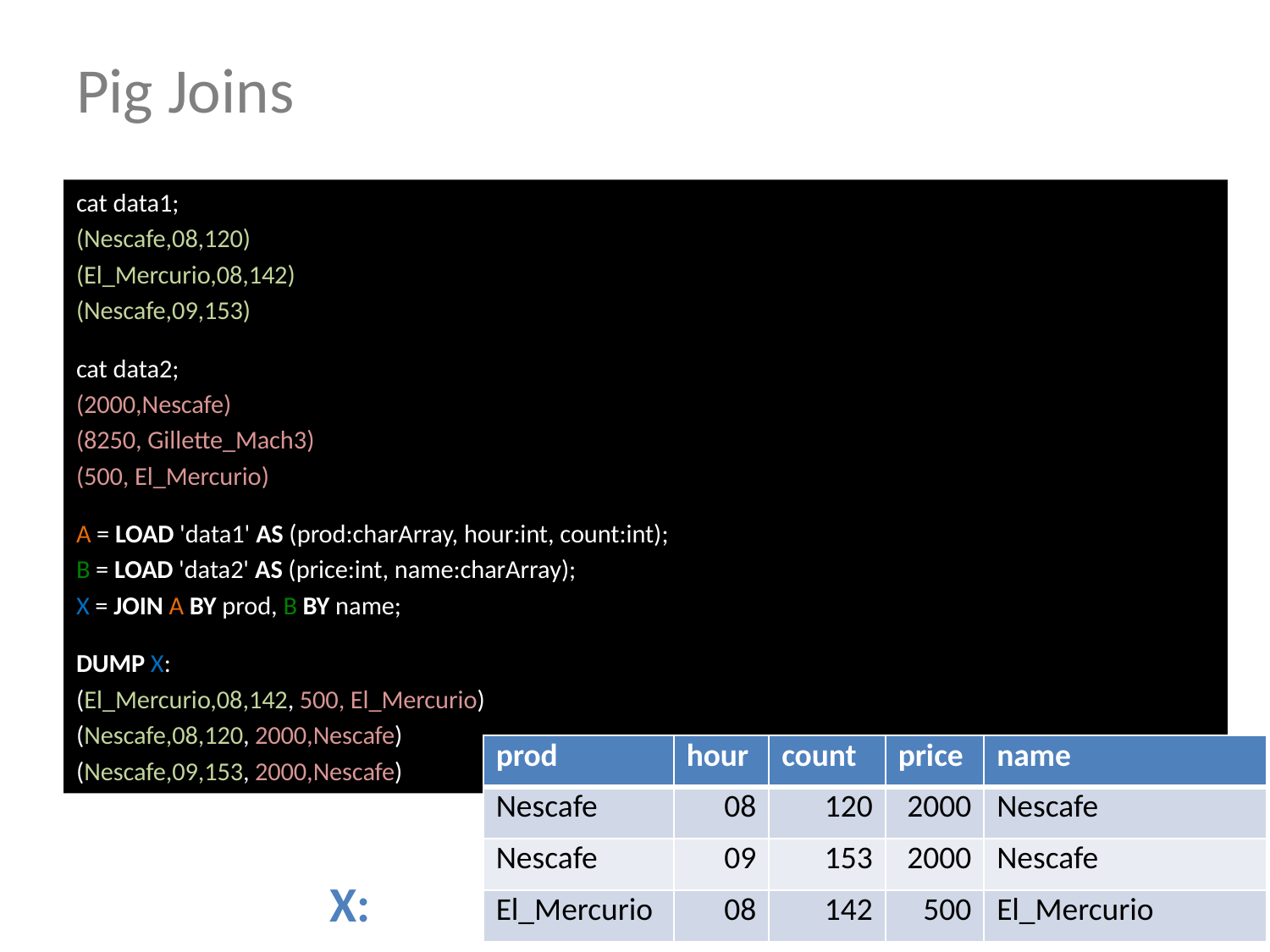

# Pig Joins
cat data1;
(Nescafe,08,120)
(El_Mercurio,08,142)
(Nescafe,09,153)

cat data2;
(2000,Nescafe)
(8250, Gillette_Mach3)
(500, El_Mercurio)

A = LOAD 'data1' AS (prod:charArray, hour:int, count:int);
B = LOAD 'data2' AS (price:int, name:charArray);
X = JOIN A BY prod, B BY name;

DUMP X:
(El_Mercurio,08,142, 500, El_Mercurio)
(Nescafe,08,120, 2000,Nescafe)
(Nescafe,09,153, 2000,Nescafe)

| prod | hour | count | price | name |
| --- | --- | --- | --- | --- |
| Nescafe | 08 | 120 | 2000 | Nescafe |
| Nescafe | 09 | 153 | 2000 | Nescafe |
| El\_Mercurio | 08 | 142 | 500 | El\_Mercurio |
X: